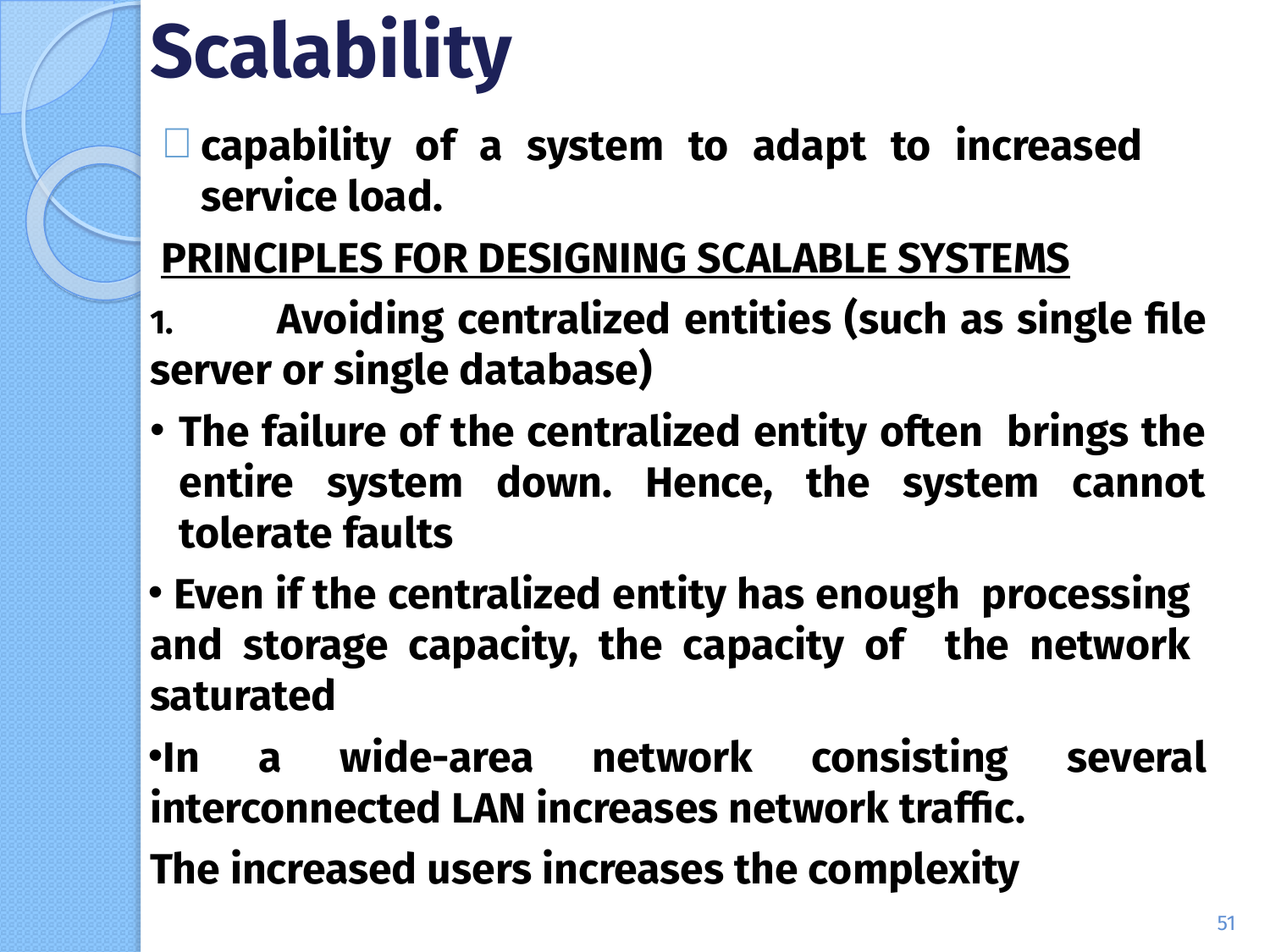

# Scalability
capability of a system to adapt to increased  service load.
PRINCIPLES FOR DESIGNING SCALABLE SYSTEMS
1.	Avoiding centralized entities (such as single file server or single database)
The failure of the centralized entity often  brings the entire system down. Hence, the system cannot tolerate faults
 Even if the centralized entity has enough  processing and storage capacity, the capacity of  the network saturated
In a wide-area network consisting several interconnected LAN increases network traffic.
The increased users increases the complexity
51